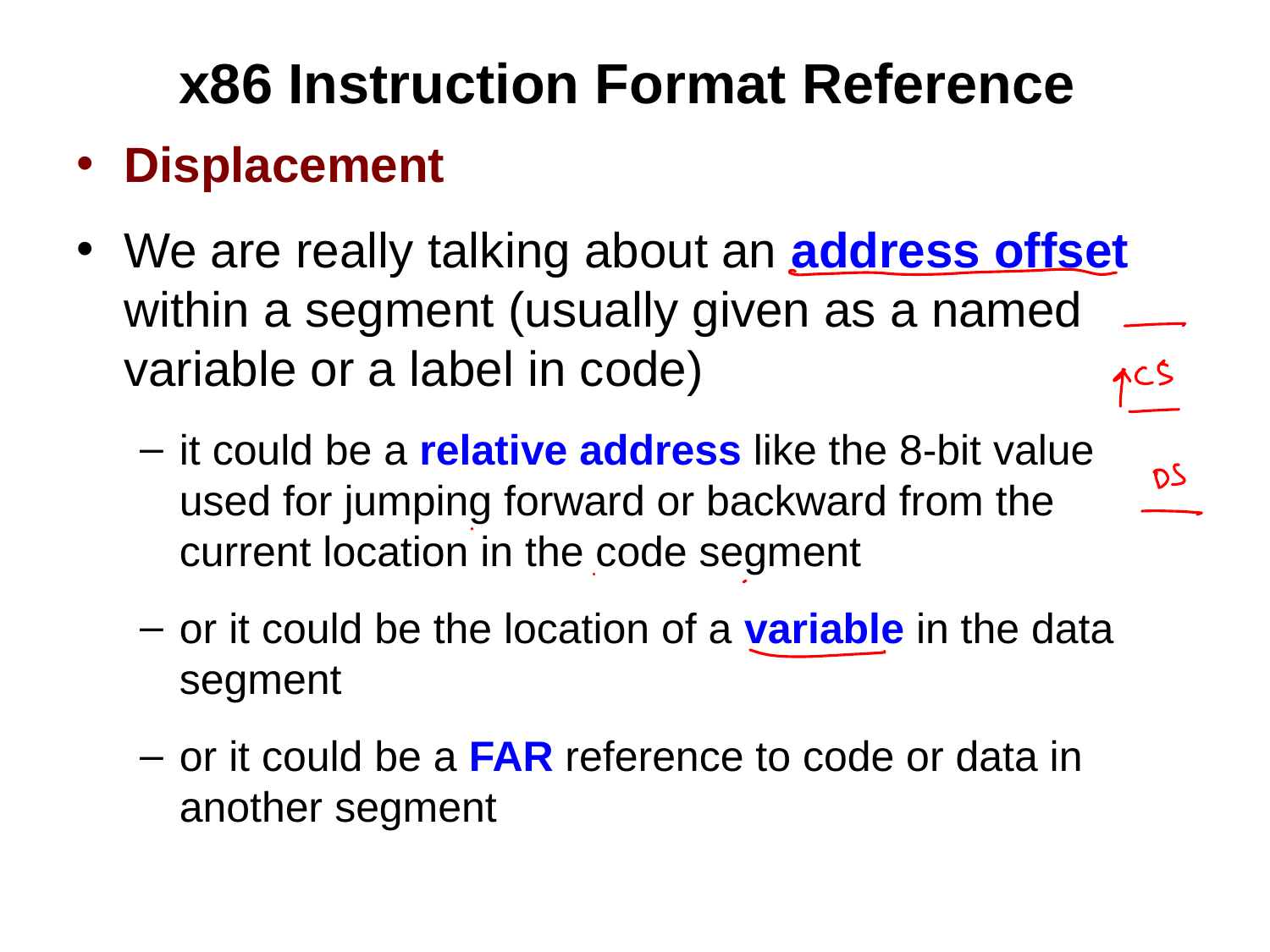

# x86 Instruction Format Reference
Displacement
We are really talking about an address offset within a segment (usually given as a named variable or a label in code)
it could be a relative address like the 8-bit value used for jumping forward or backward from the current location in the code segment
or it could be the location of a variable in the data segment
or it could be a FAR reference to code or data in another segment